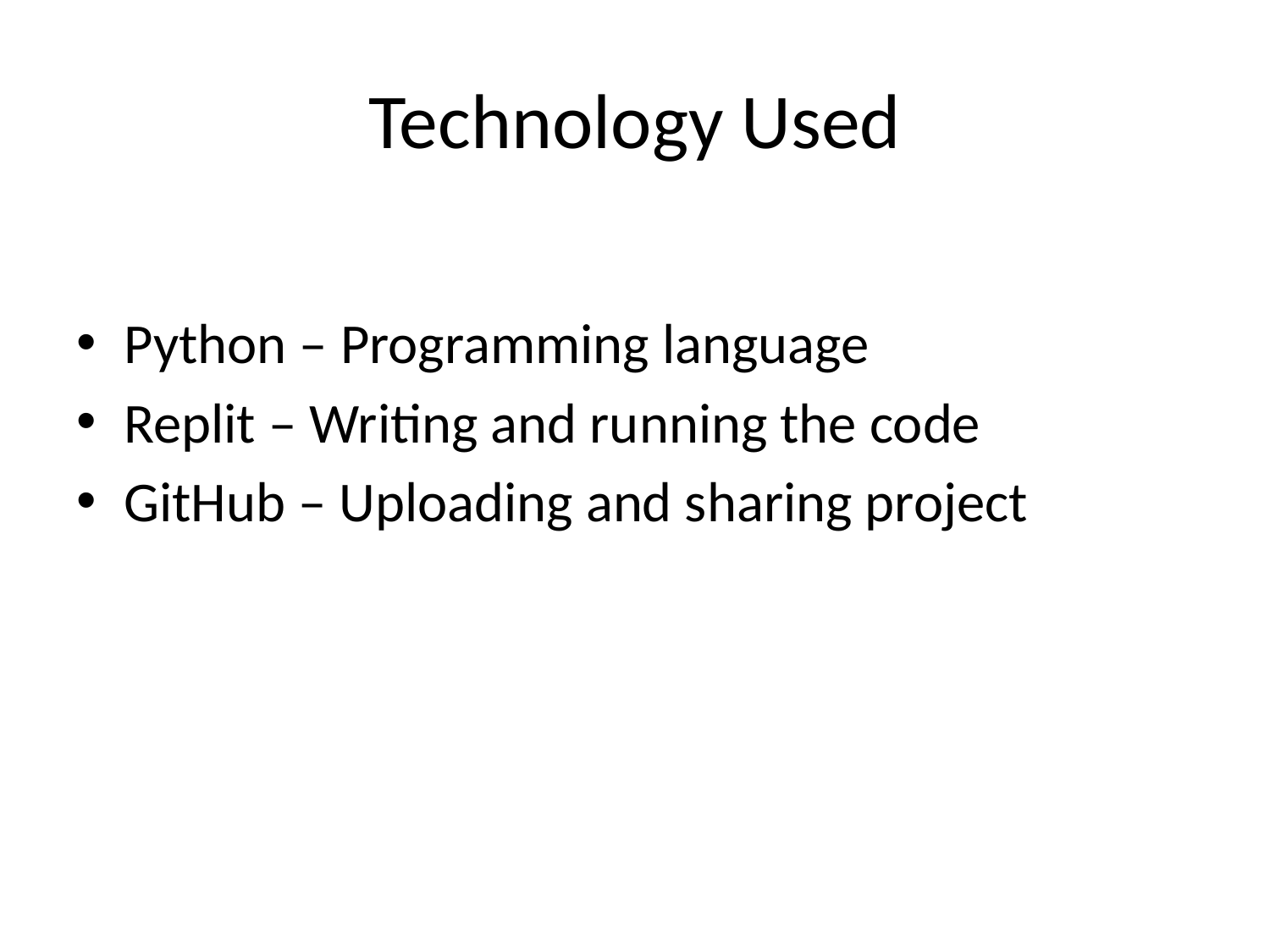

# Technology Used

Python – Programming language
Replit – Writing and running the code
GitHub – Uploading and sharing project